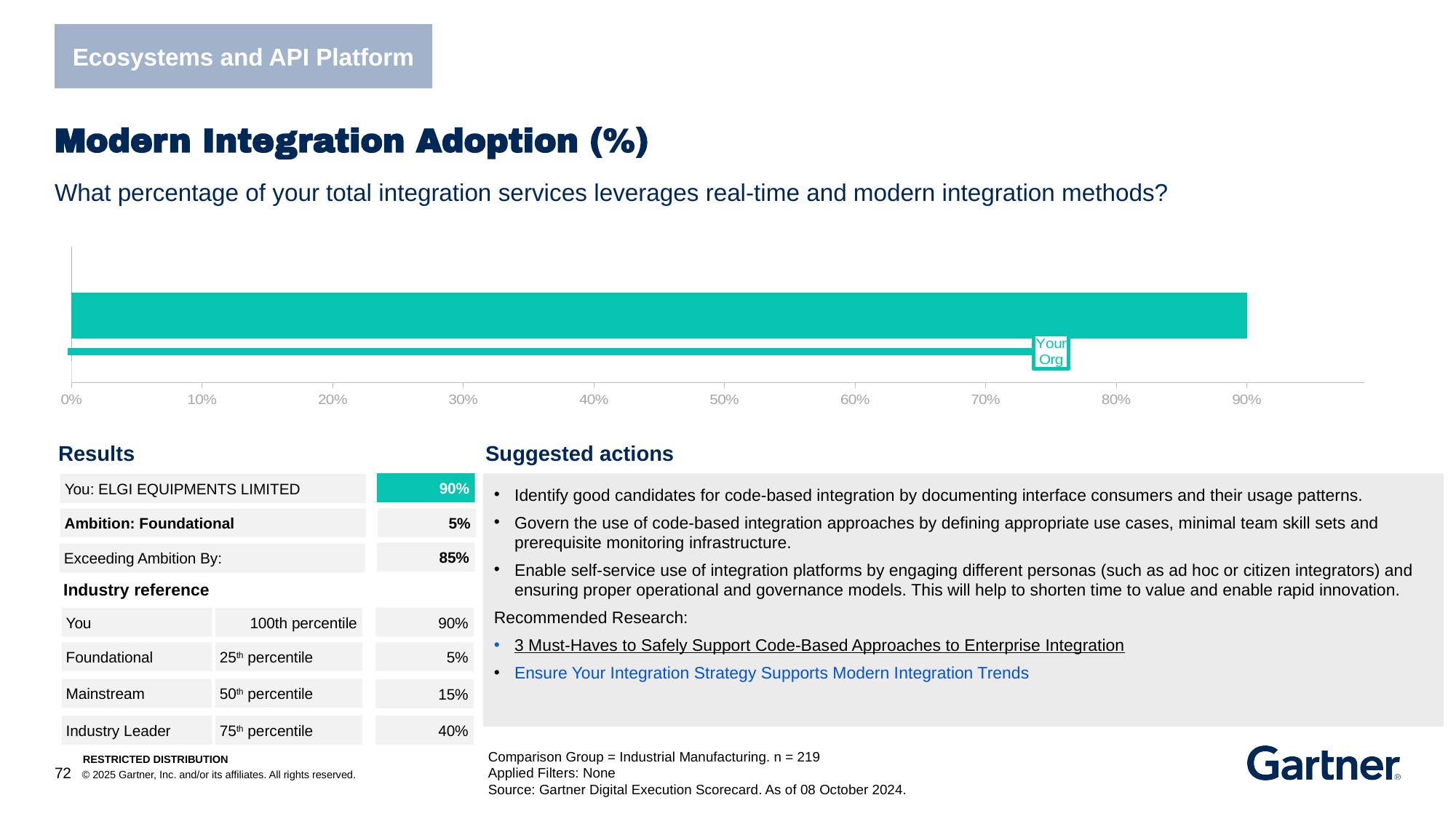

Ecosystems and API Platform
Modern Integration Adoption (%)
What percentage of your total integration services leverages real-time and modern integration methods?

### Chart

| Category | No data provided 1 | No data provided 2 | No Benchmark Available Yet | Benchmark Unavailable 2 | Client KPI GAP is better than Comparison 1 | Client KPI GAP is better than Comparison 2 | Client KPI GAP is worse than Comparison 1 | Client KPI GAP is worse than Comparison 2 | You no data provided | No Benchmark Available Yet | You better than comparison | You worse than comparison | Low Cohort Value as Target | Low Cohort Value | Median Cohort Value as Target | Median Cohort as Target | High Cohort Value as Target | High Cohort Value |
|---|---|---|---|---|---|---|---|---|---|---|---|---|---|---|---|---|---|---|
Results
Suggested actions
90%
Identify good candidates for code-based integration by documenting interface consumers and their usage patterns.
Govern the use of code-based integration approaches by defining appropriate use cases, minimal team skill sets and prerequisite monitoring infrastructure.
Enable self-service use of integration platforms by engaging different personas (such as ad hoc or citizen integrators) and ensuring proper operational and governance models. This will help to shorten time to value and enable rapid innovation.
Recommended Research:
3 Must-Haves to Safely Support Code-Based Approaches to Enterprise Integration
Ensure Your Integration Strategy Supports Modern Integration Trends
You: ELGI EQUIPMENTS LIMITED
5%
Ambition: Foundational
85%
Exceeding Ambition By:
Industry reference
90%
You
100th percentile
5%
Foundational
25th percentile
50th percentile
Mainstream
15%
Industry Leader
75th percentile
40%
Comparison Group = Industrial Manufacturing. n = 219
Applied Filters: None
Source: Gartner Digital Execution Scorecard. As of 08 October 2024.